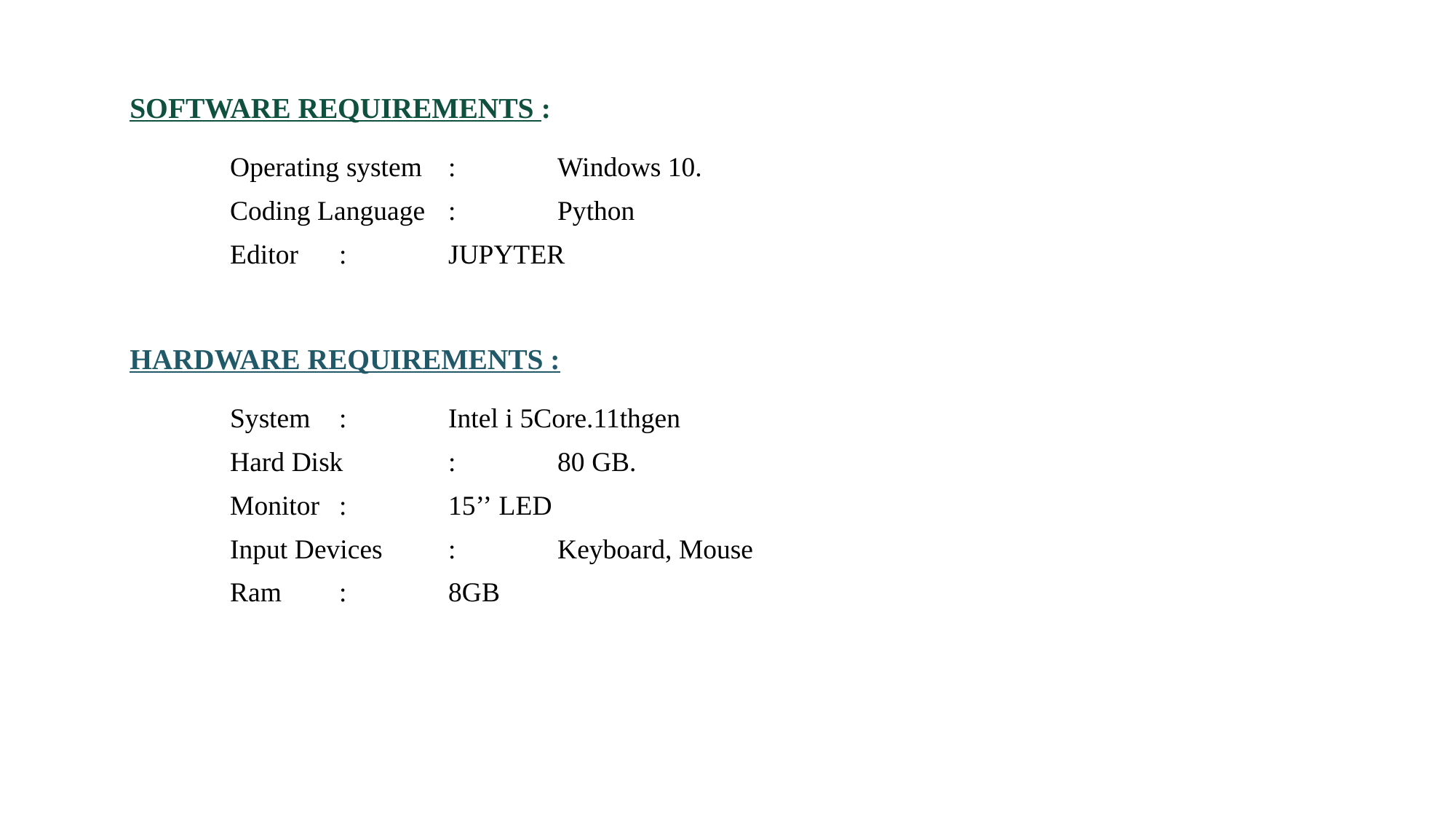

SOFTWARE REQUIREMENTS :
Operating system	:	Windows 10.
Coding Language	:	Python
Editor	:	JUPYTER

HARDWARE REQUIREMENTS :
System	:	Intel i 5Core.11thgen
Hard Disk	:	80 GB.
Monitor	:	15’’ LED
Input Devices	:	Keyboard, Mouse
Ram	:	8GB